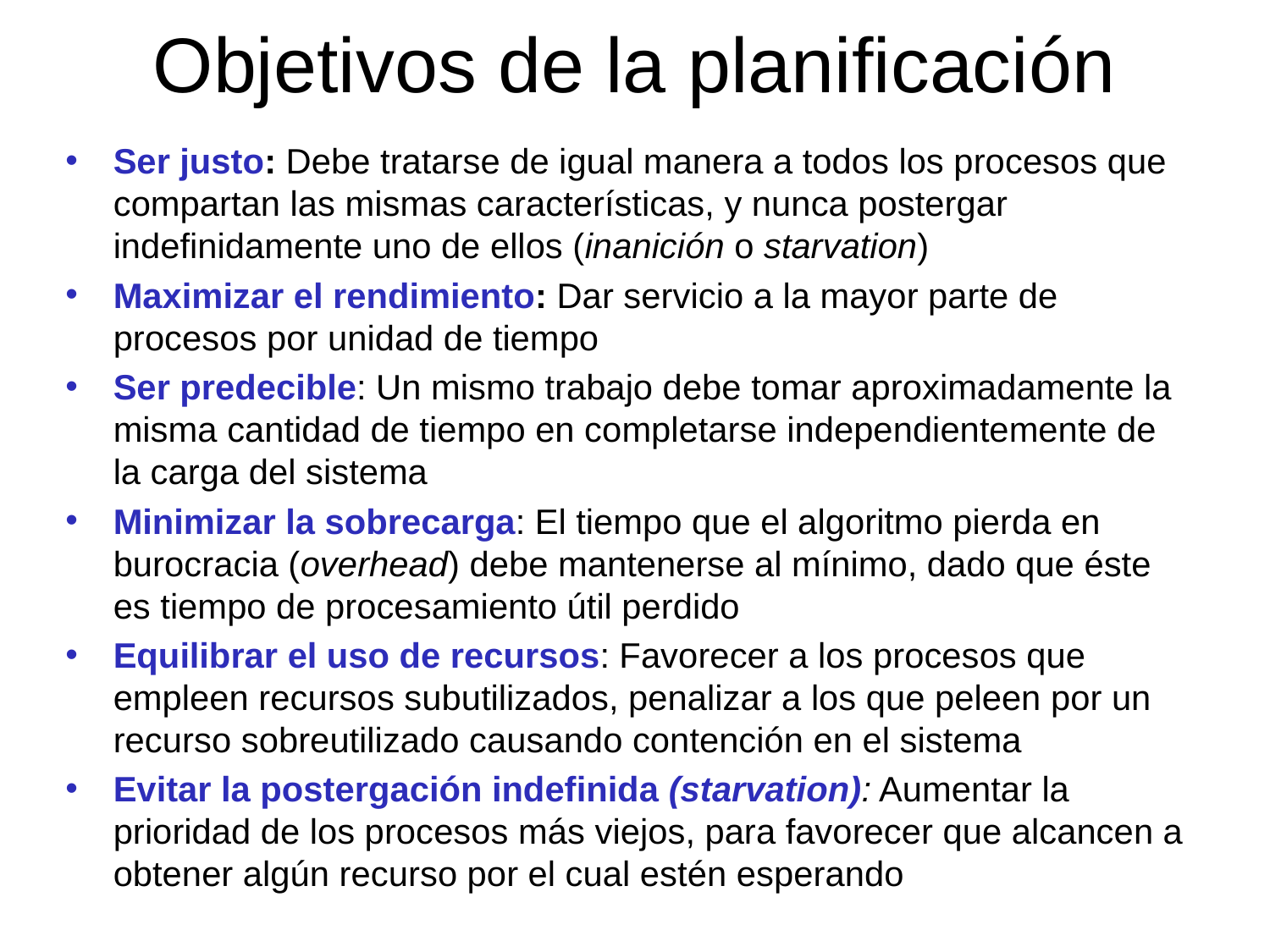

# Objetivos de la planificación
Ser justo: Debe tratarse de igual manera a todos los procesos que compartan las mismas características, y nunca postergar indefinidamente uno de ellos (inanición o starvation)
Maximizar el rendimiento: Dar servicio a la mayor parte de procesos por unidad de tiempo
Ser predecible: Un mismo trabajo debe tomar aproximadamente la misma cantidad de tiempo en completarse independientemente de la carga del sistema
Minimizar la sobrecarga: El tiempo que el algoritmo pierda en burocracia (overhead) debe mantenerse al mínimo, dado que éste es tiempo de procesamiento útil perdido
Equilibrar el uso de recursos: Favorecer a los procesos que empleen recursos subutilizados, penalizar a los que peleen por un recurso sobreutilizado causando contención en el sistema
Evitar la postergación indefinida (starvation): Aumentar la prioridad de los procesos más viejos, para favorecer que alcancen a obtener algún recurso por el cual estén esperando